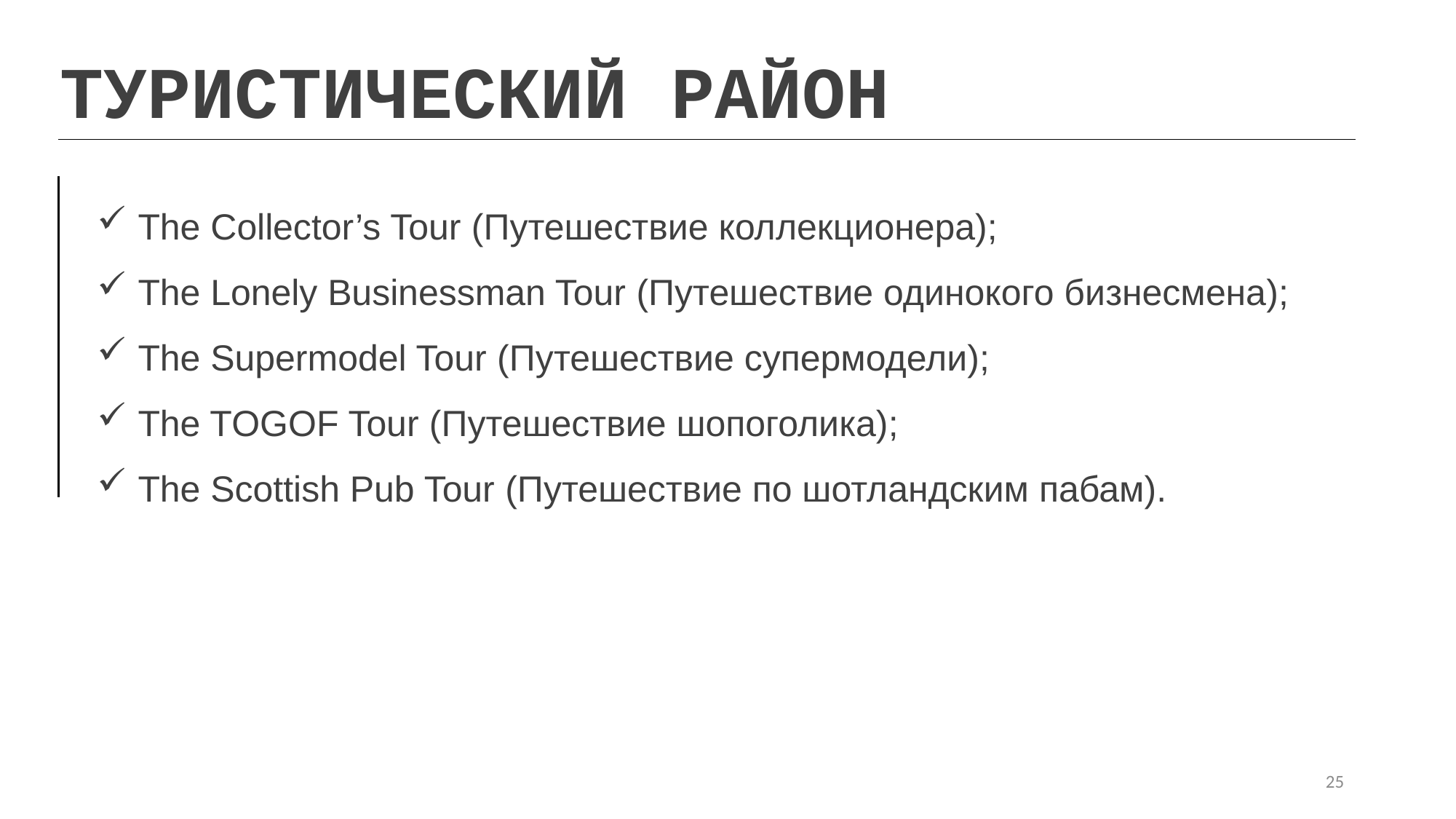

ТУРИСТИЧЕСКИЙ РАЙОН
The Collector’s Tour (Путешествие коллекционера);
The Lonely Businessman Tour (Путешествие одинокого бизнесмена);
The Supermodel Tour (Путешествие супермодели);
The TOGOF Tour (Путешествие шопоголика);
The Scottish Pub Tour (Путешествие по шотландским пабам).
25